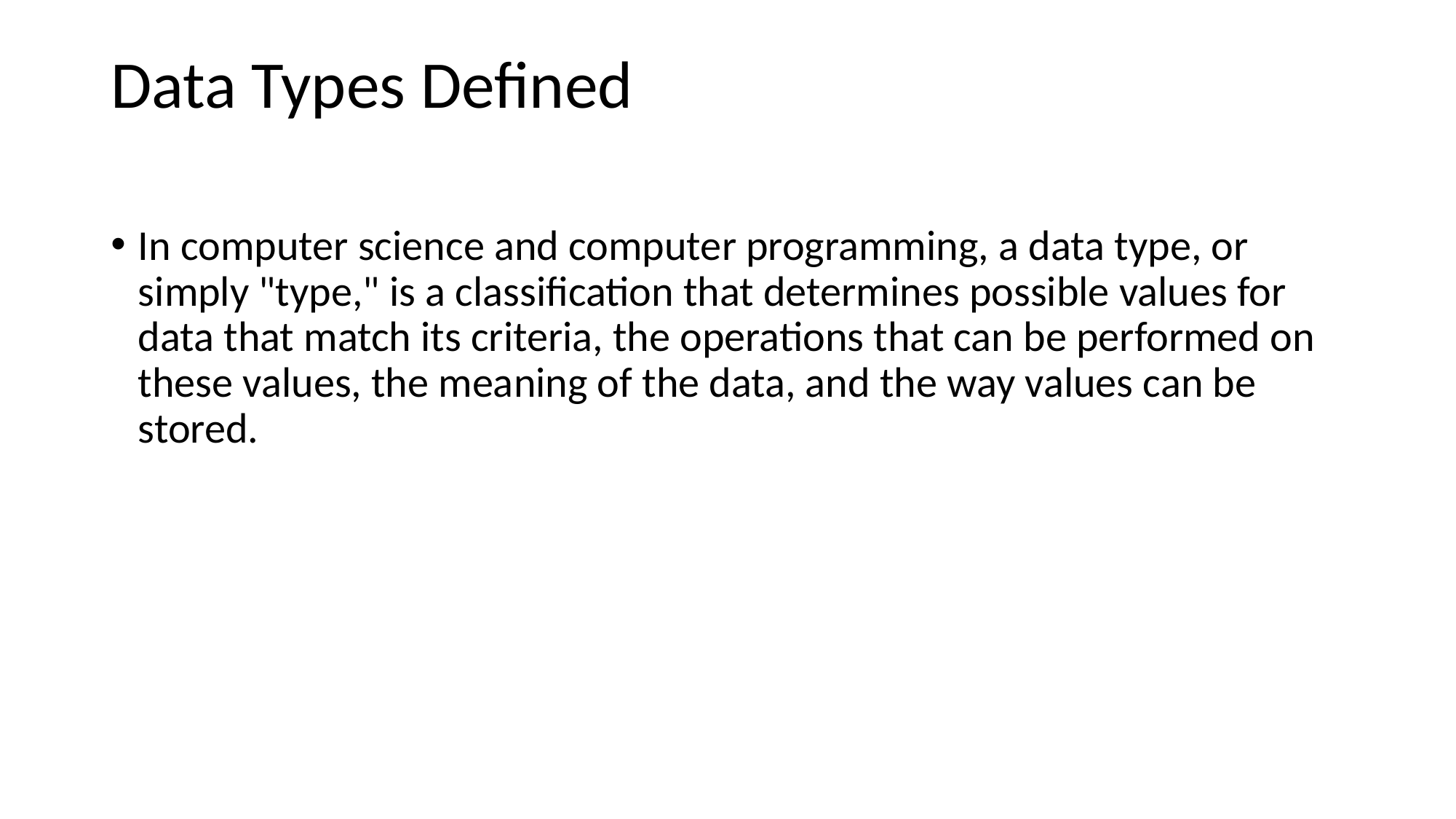

# Data Types Defined

In computer science and computer programming, a data type, or simply "type," is a classification that determines possible values for data that match its criteria, the operations that can be performed on these values, the meaning of the data, and the way values can be stored.